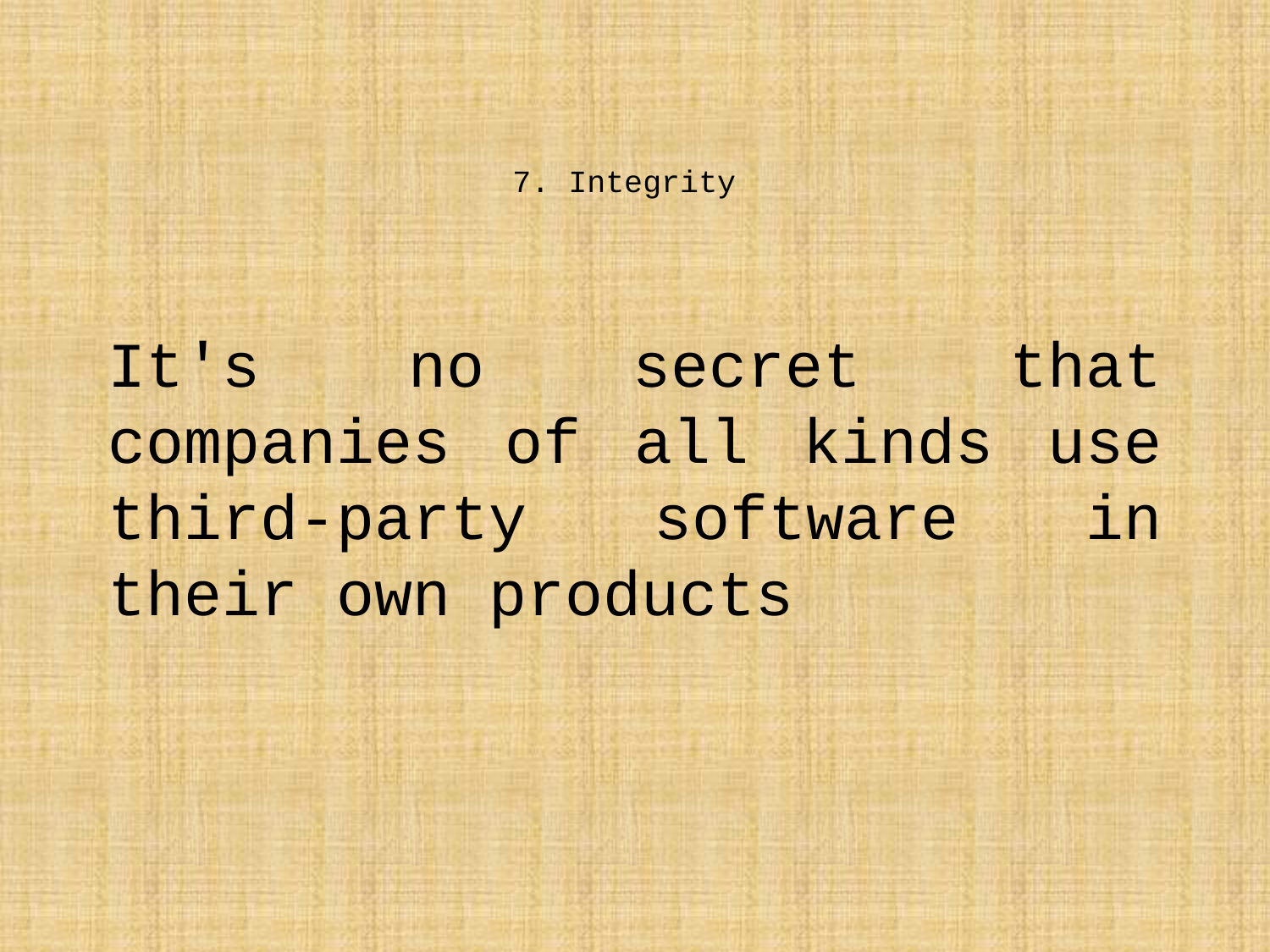

# 7. Integrity
It's no secret that companies of all kinds use third-party software in their own products